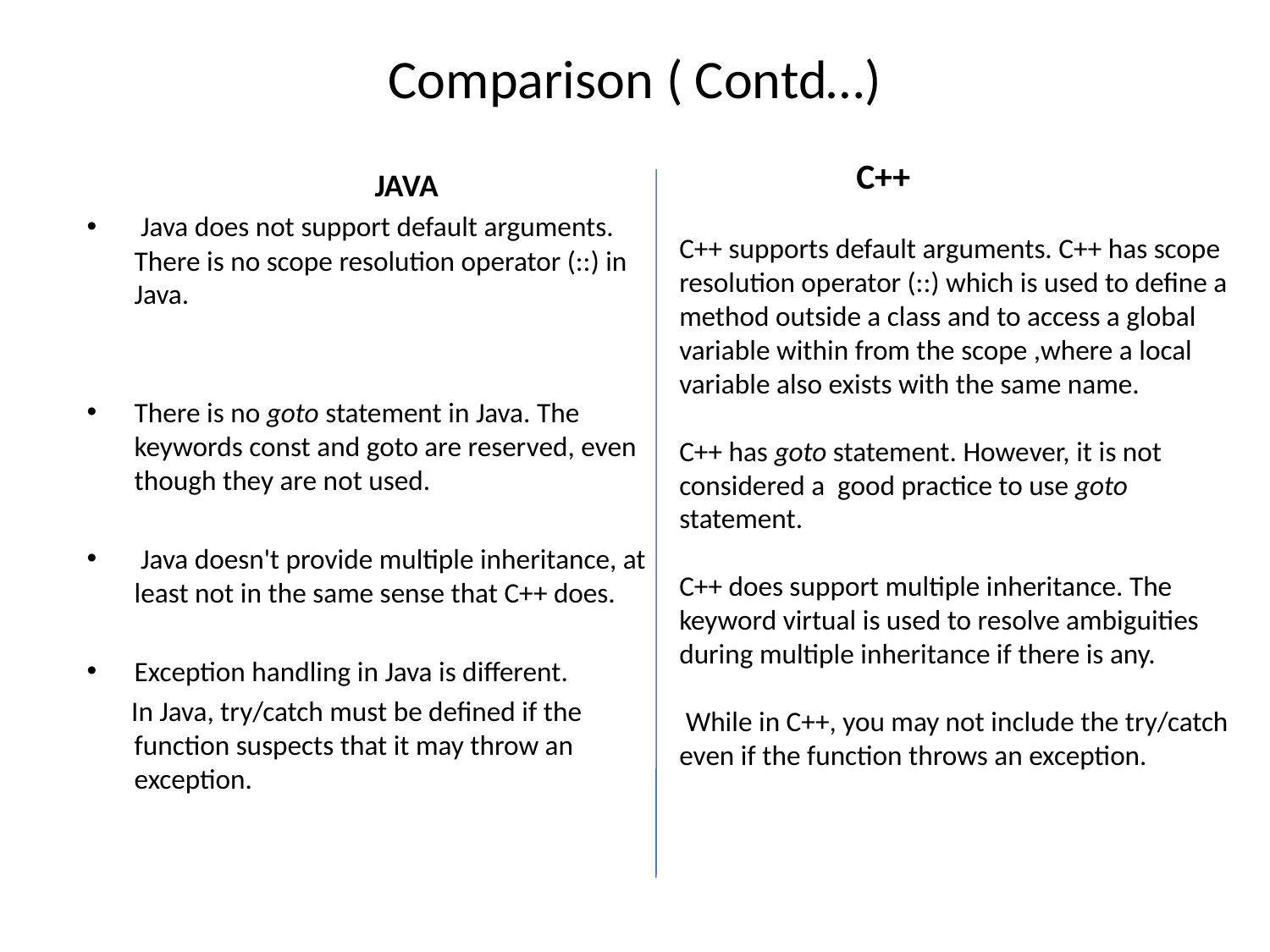

# Comparison ( Contd…)
                      C++

C++ supports default arguments. C++ has scope resolution operator (::) which is used to define a method outside a class and to access a global variable within from the scope ,where a local variable also exists with the same name.

C++ has goto statement. However, it is not considered a  good practice to use goto statement.

C++ does support multiple inheritance. The keyword virtual is used to resolve ambiguities during multiple inheritance if there is any.

 While in C++, you may not include the try/catch even if the function throws an exception.

                                        JAVA
 Java does not support default arguments. There is no scope resolution operator (::) in Java.

There is no goto statement in Java. The keywords const and goto are reserved, even though they are not used.

 Java doesn't provide multiple inheritance, at least not in the same sense that C++ does.

Exception handling in Java is different.
       In Java, try/catch must be defined if the function suspects that it may throw an exception.